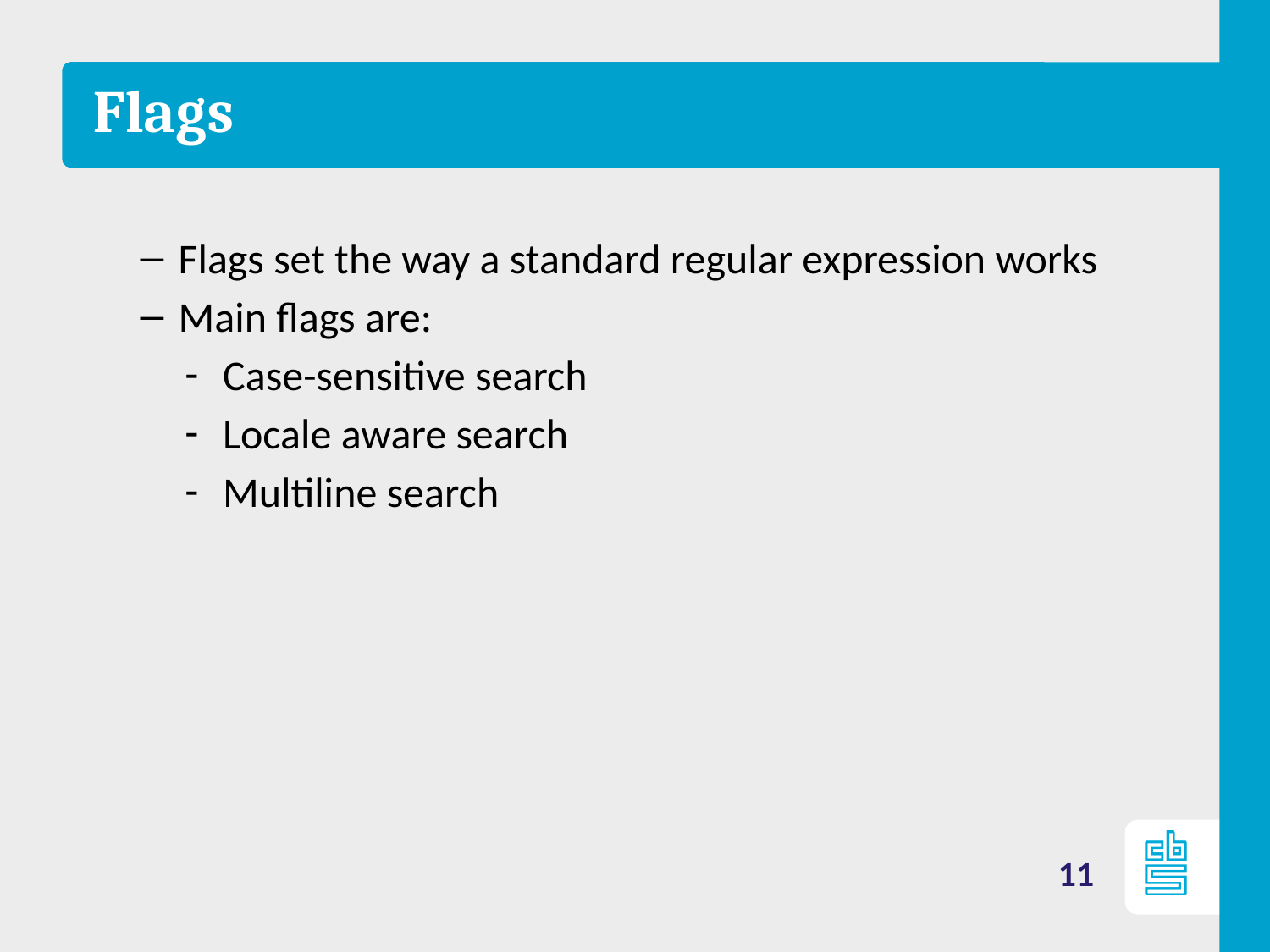

# Flags
Flags set the way a standard regular expression works
Main flags are:
Case-sensitive search
Locale aware search
Multiline search

11